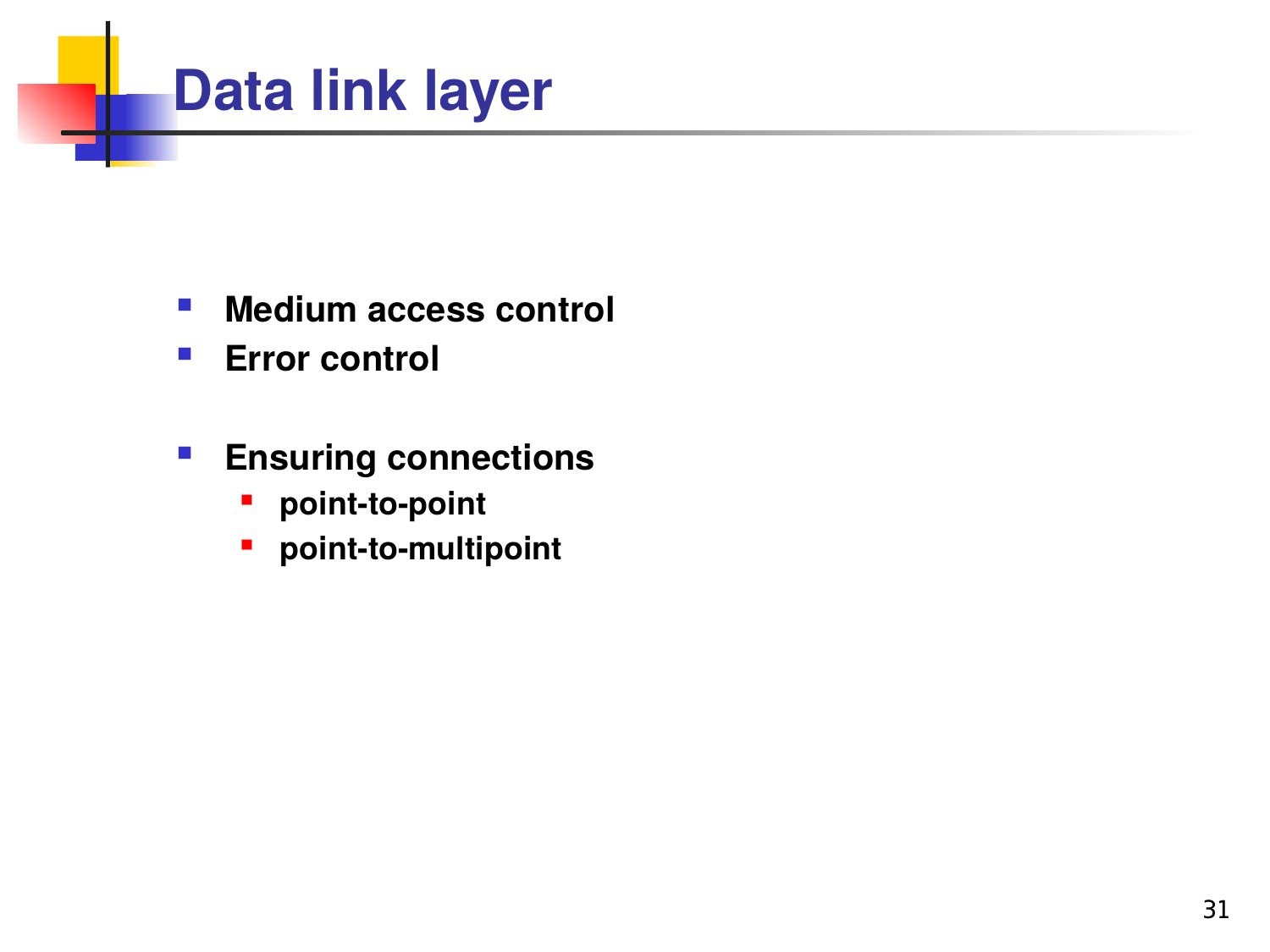

# Data link layer
Medium access control
Error control

Ensuring connections
point-to-point
point-to-multipoint
31